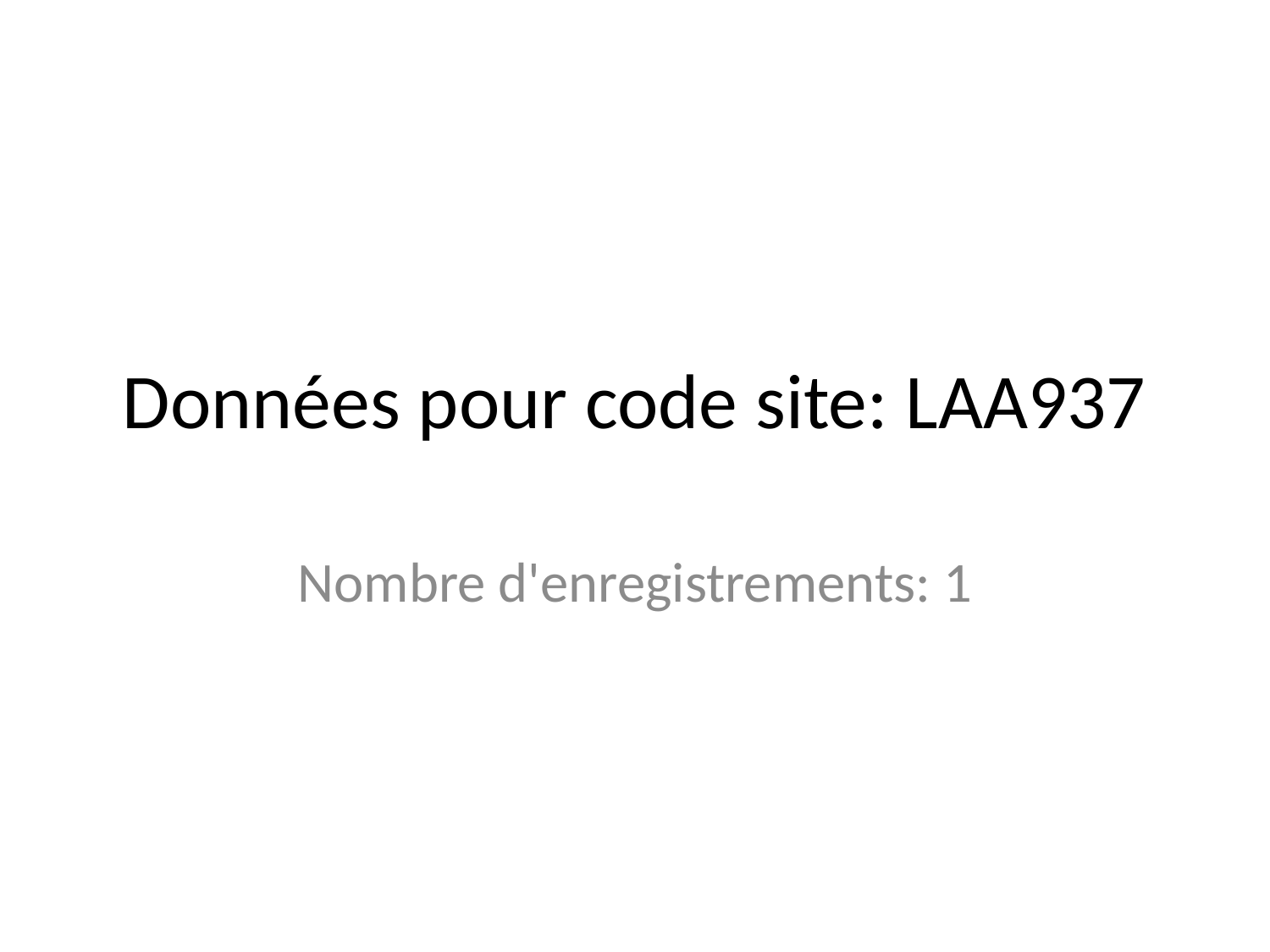

# Données pour code site: LAA937
Nombre d'enregistrements: 1